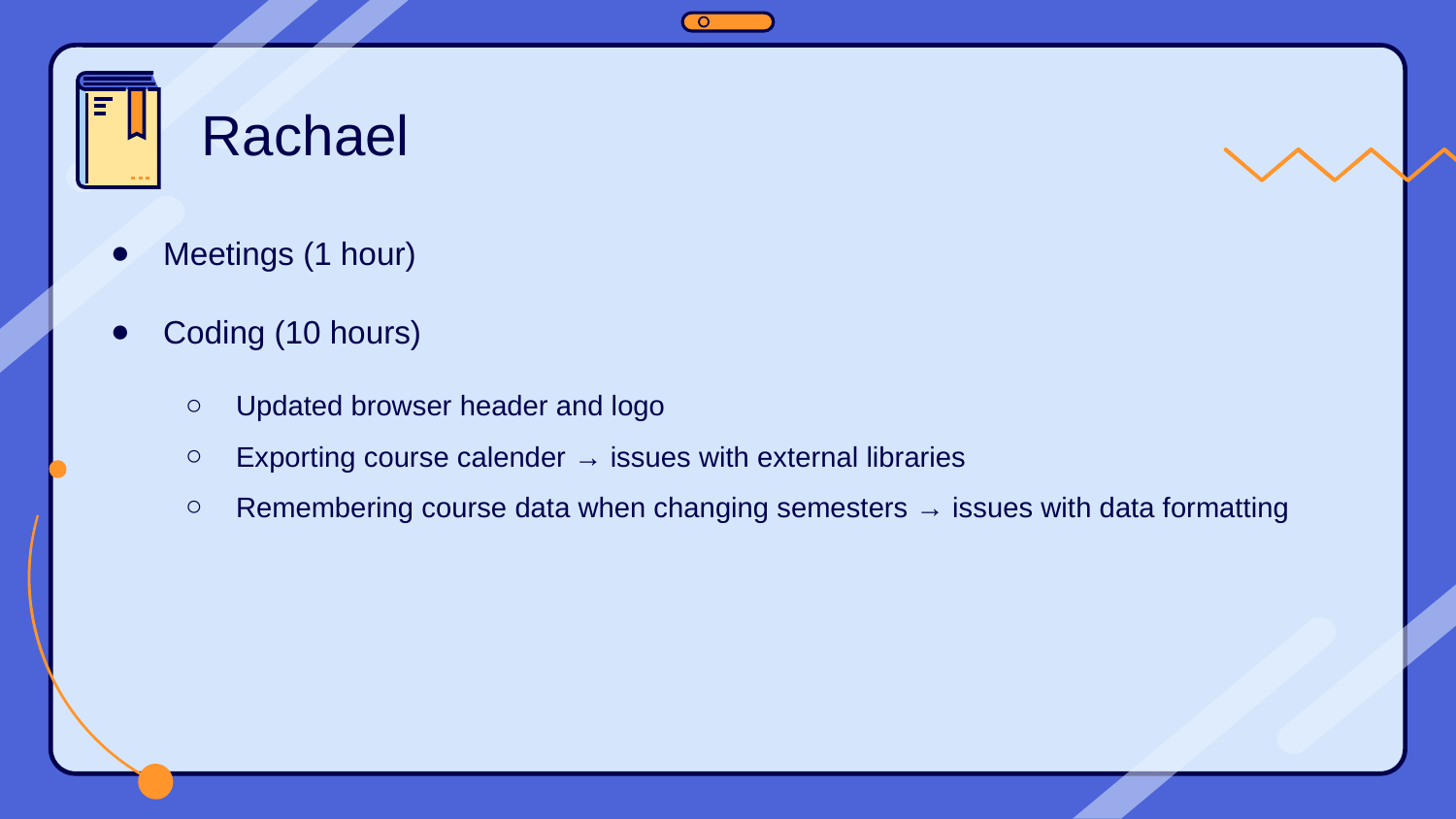

# Rachael
Meetings (1 hour)
Coding (10 hours)
Updated browser header and logo
Exporting course calender → issues with external libraries
Remembering course data when changing semesters → issues with data formatting